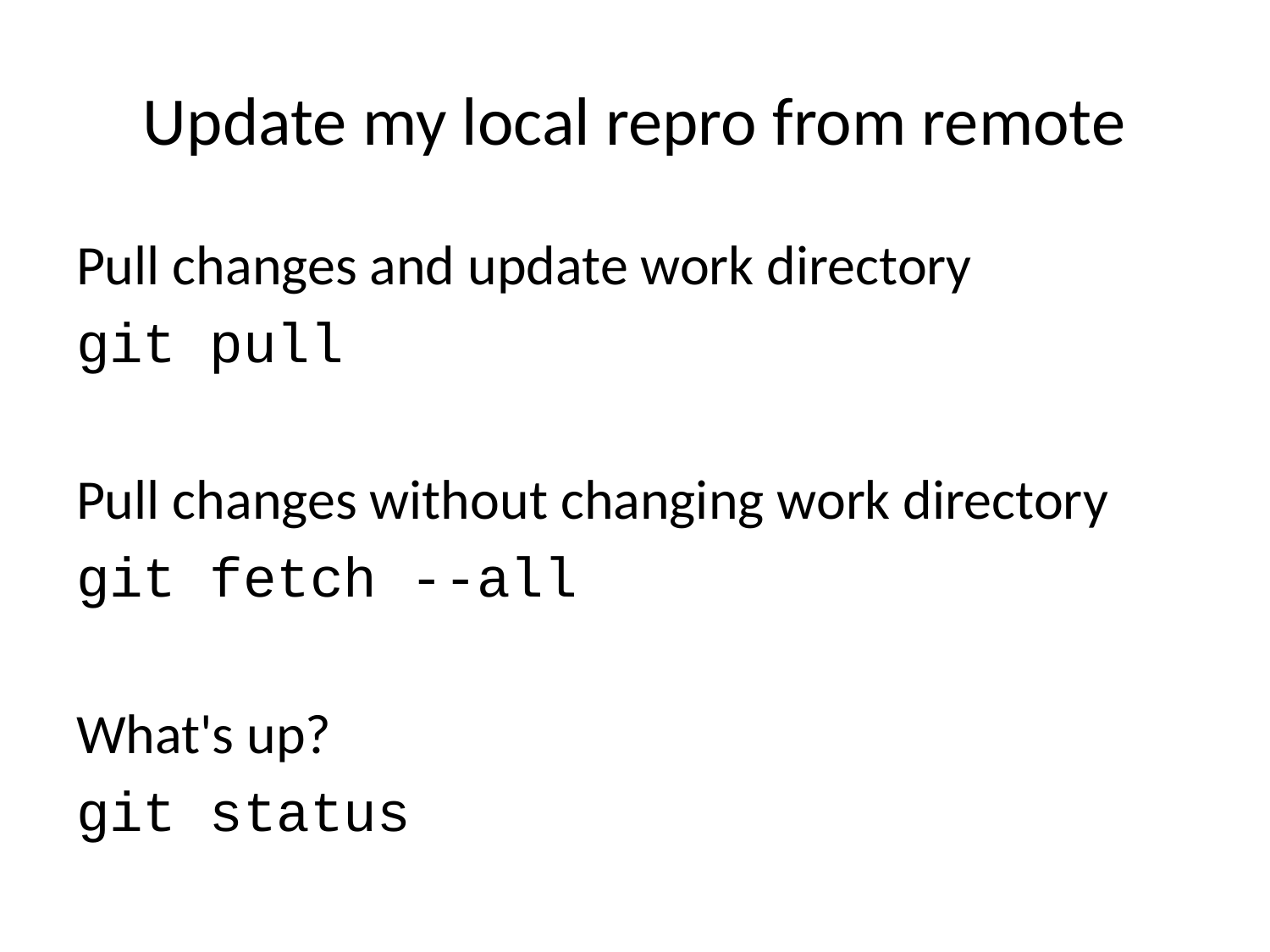

# Update my local repro from remote
Pull changes and update work directory
git pull

Pull changes without changing work directory
git fetch --all

What's up?
git status